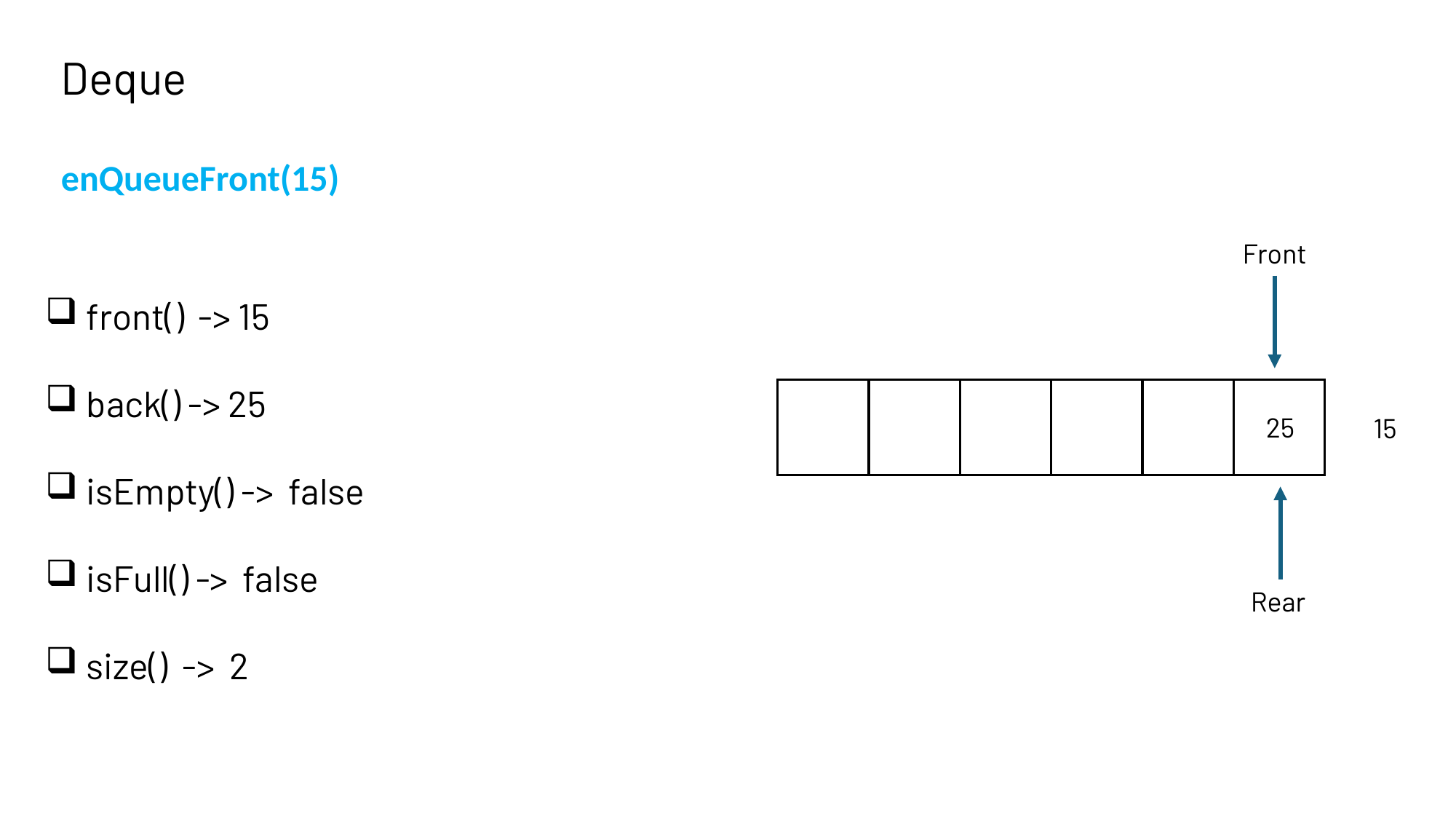

Deque
enQueueFront(15)
Front
front()  -> 15
back() -> 25
isEmpty() ->  false
isFull() ->  false
size()  ->  2

25
15
Rear